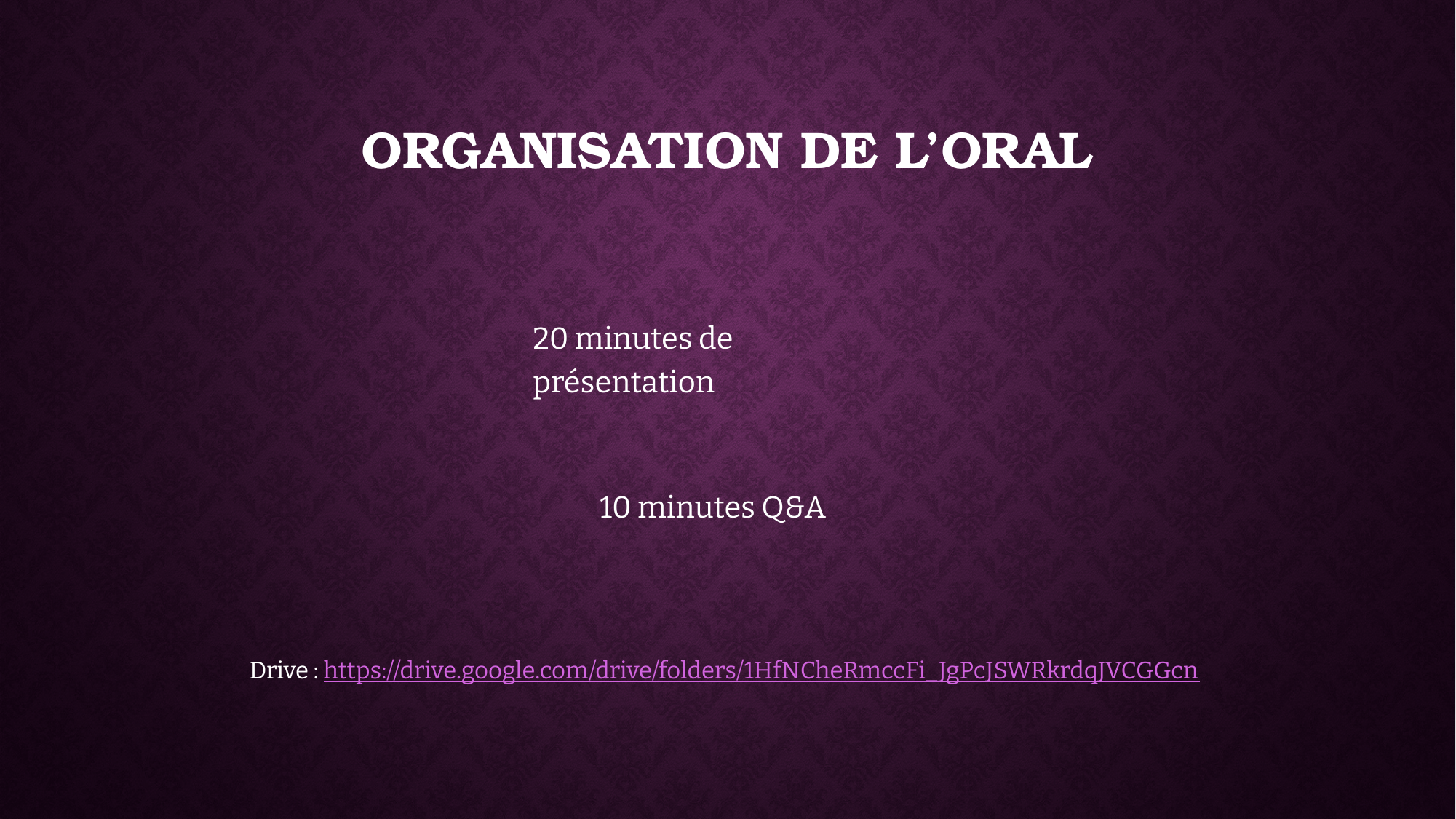

# ORGANISATION de l’oral
20 minutes de présentation
10 minutes Q&A
Drive : https://drive.google.com/drive/folders/1HfNCheRmccFi_JgPcJSWRkrdqJVCGGcn